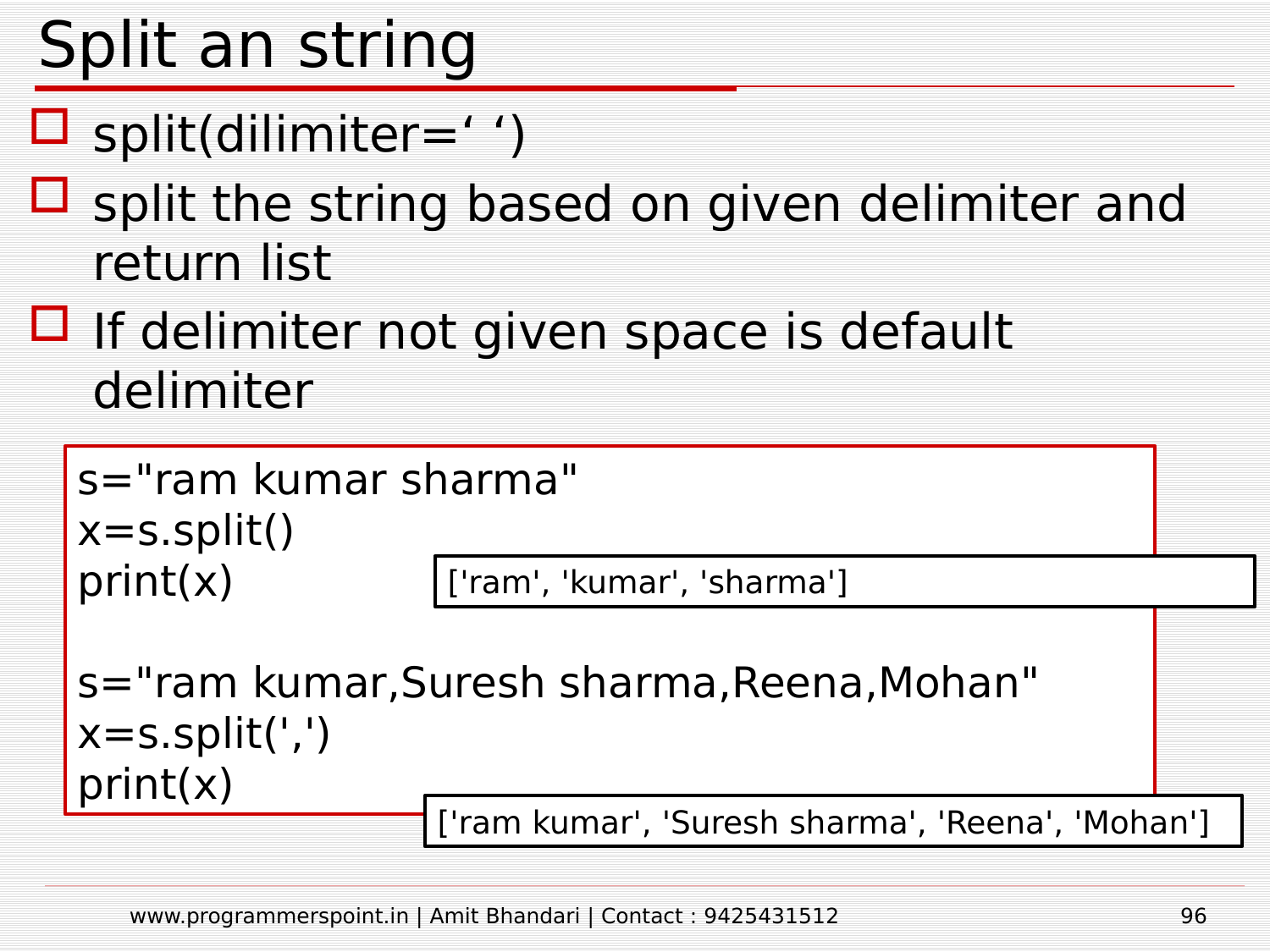

# Split an string
split(dilimiter=‘ ‘)
split the string based on given delimiter and return list
If delimiter not given space is default delimiter

s="ram kumar sharma"
x=s.split()
print(x)

s="ram kumar,Suresh sharma,Reena,Mohan"
x=s.split(',')
print(x)
['ram', 'kumar', 'sharma']
['ram kumar', 'Suresh sharma', 'Reena', 'Mohan']
www.programmerspoint.in | Amit Bhandari | Contact : 9425431512
96